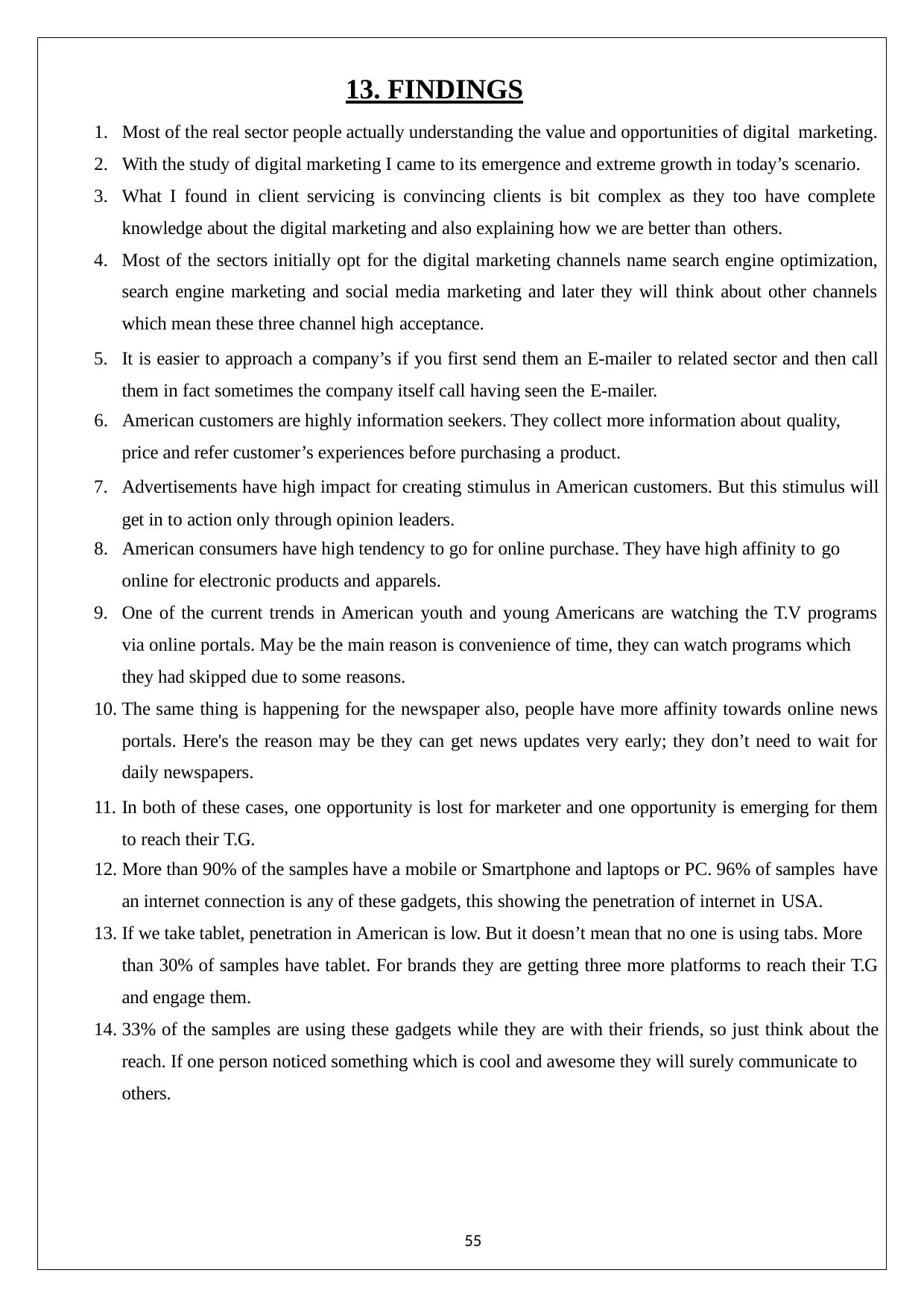

13. FINDINGS
Most of the real sector people actually understanding the value and opportunities of digital marketing.
With the study of digital marketing I came to its emergence and extreme growth in today’s scenario.
What I found in client servicing is convincing clients is bit complex as they too have complete  knowledge about the digital marketing and also explaining how we are better than others.
Most of the sectors initially opt for the digital marketing channels name search engine optimization,  search engine marketing and social media marketing and later they will think about other channels  which mean these three channel high acceptance.
It is easier to approach a company’s if you first send them an E-mailer to related sector and then call  them in fact sometimes the company itself call having seen the E-mailer.
American customers are highly information seekers. They collect more information about quality,
price and refer customer’s experiences before purchasing a product.
Advertisements have high impact for creating stimulus in American customers. But this stimulus will  get in to action only through opinion leaders.
American consumers have high tendency to go for online purchase. They have high affinity to go
online for electronic products and apparels.
One of the current trends in American youth and young Americans are watching the T.V programs
via online portals. May be the main reason is convenience of time, they can watch programs which  they had skipped due to some reasons.
The same thing is happening for the newspaper also, people have more affinity towards online news  portals. Here's the reason may be they can get news updates very early; they don’t need to wait for  daily newspapers.
In both of these cases, one opportunity is lost for marketer and one opportunity is emerging for them  to reach their T.G.
More than 90% of the samples have a mobile or Smartphone and laptops or PC. 96% of samples have
an internet connection is any of these gadgets, this showing the penetration of internet in USA.
If we take tablet, penetration in American is low. But it doesn’t mean that no one is using tabs. More  than 30% of samples have tablet. For brands they are getting three more platforms to reach their T.G
and engage them.
33% of the samples are using these gadgets while they are with their friends, so just think about the
reach. If one person noticed something which is cool and awesome they will surely communicate to  others.
55